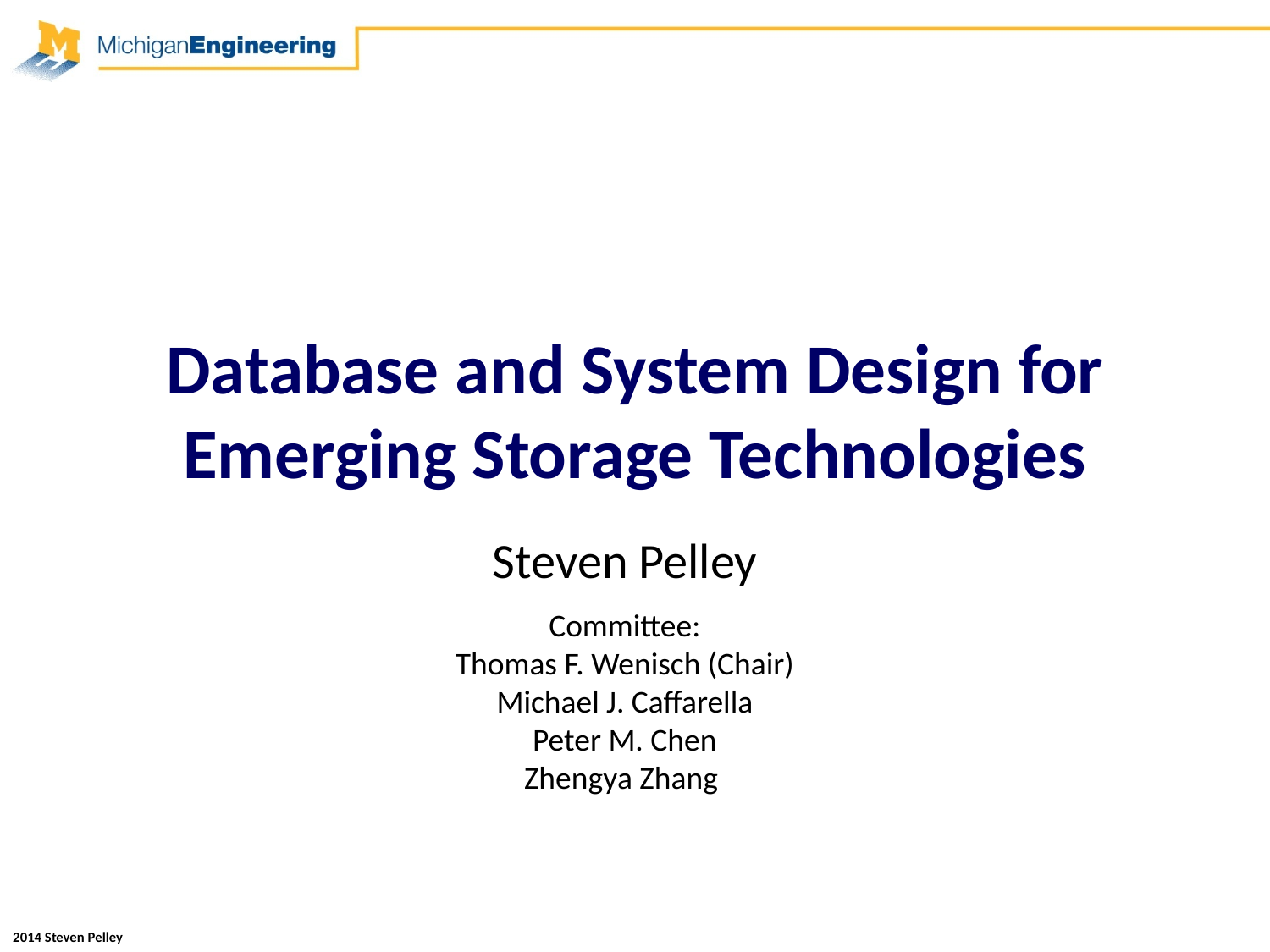

# Database and System Design for Emerging Storage Technologies
Steven Pelley

Committee:
Thomas F. Wenisch (Chair)
Michael J. Caffarella
Peter M. Chen
Zhengya Zhang